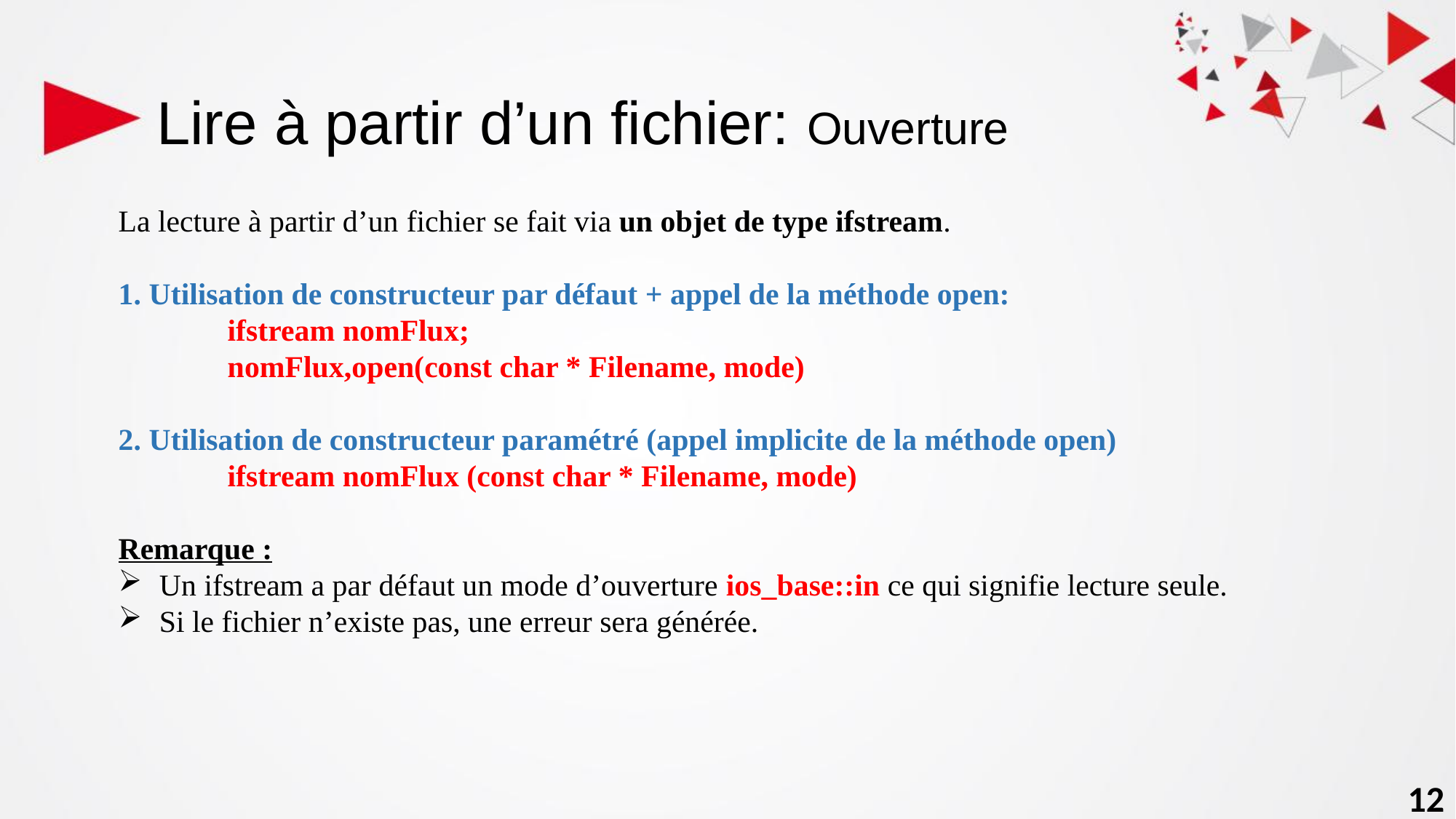

# Lire à partir d’un fichier: Ouverture
La lecture à partir d’un fichier se fait via un objet de type ifstream.

1. Utilisation de constructeur par défaut + appel de la méthode open:
	ifstream nomFlux;
	nomFlux,open(const char * Filename, mode)

2. Utilisation de constructeur paramétré (appel implicite de la méthode open)
	ifstream nomFlux (const char * Filename, mode)

Remarque :
Un ifstream a par défaut un mode d’ouverture ios_base::in ce qui signifie lecture seule.
Si le fichier n’existe pas, une erreur sera générée.
12